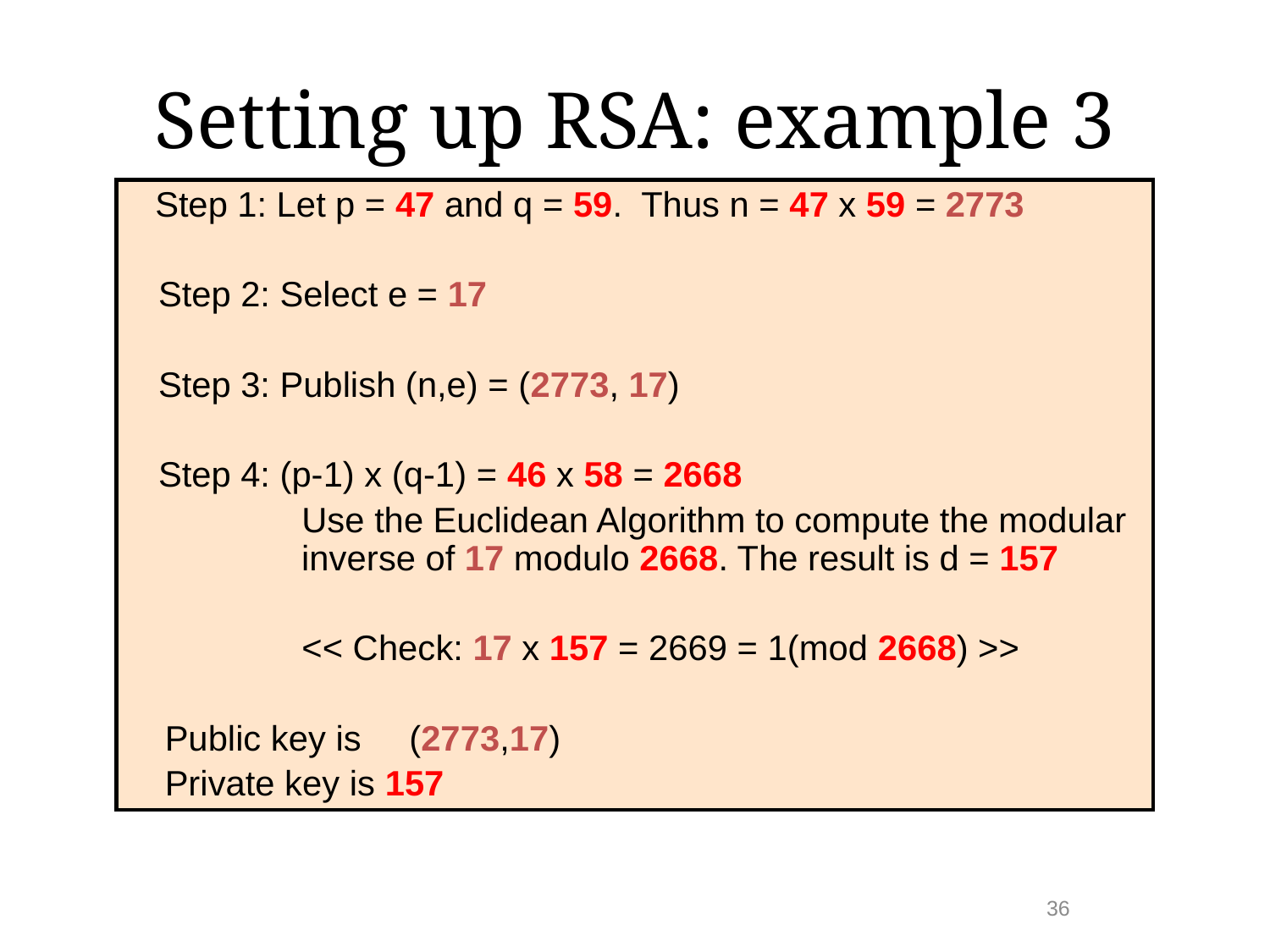

# Setting up RSA: example 3
	Step 1: Let p = 47 and q = 59.  Thus n = 47 x 59 = 2773

   Step 2: Select e = 17

   Step 3: Publish (n,e) = (2773, 17)

   Step 4: (p-1) x (q-1) = 46 x 58 = 2668
		  Use the Euclidean Algorithm to compute the modular 	  inverse of 17 modulo 2668. The result is d = 157

		  << Check: 17 x 157 = 2669 = 1(mod 2668) >>

	 Public key is 	(2773,17)
	 Private key is 157
36